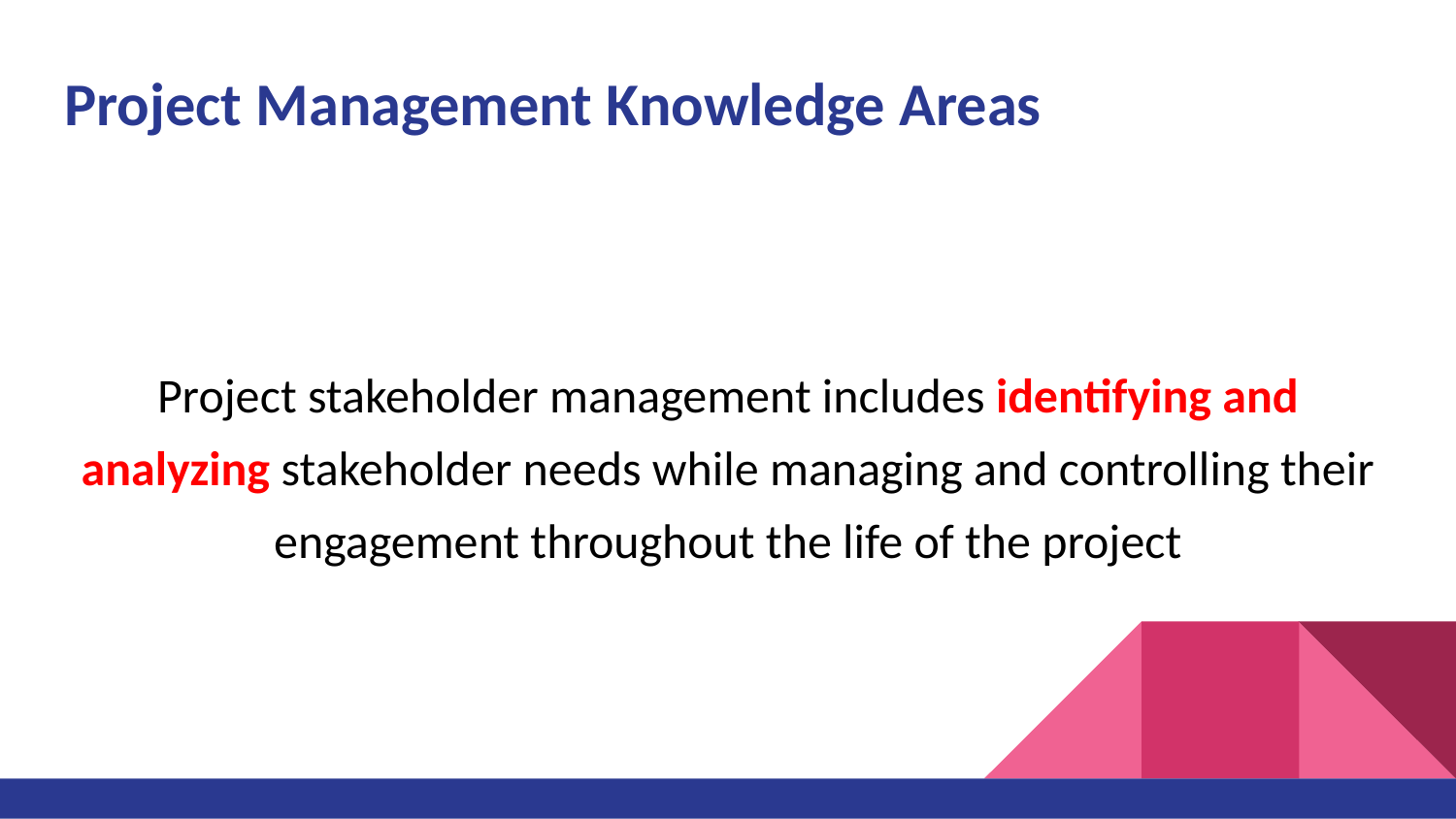

# Project Management Knowledge Areas
Project stakeholder management includes identifying and analyzing stakeholder needs while managing and controlling their engagement throughout the life of the project